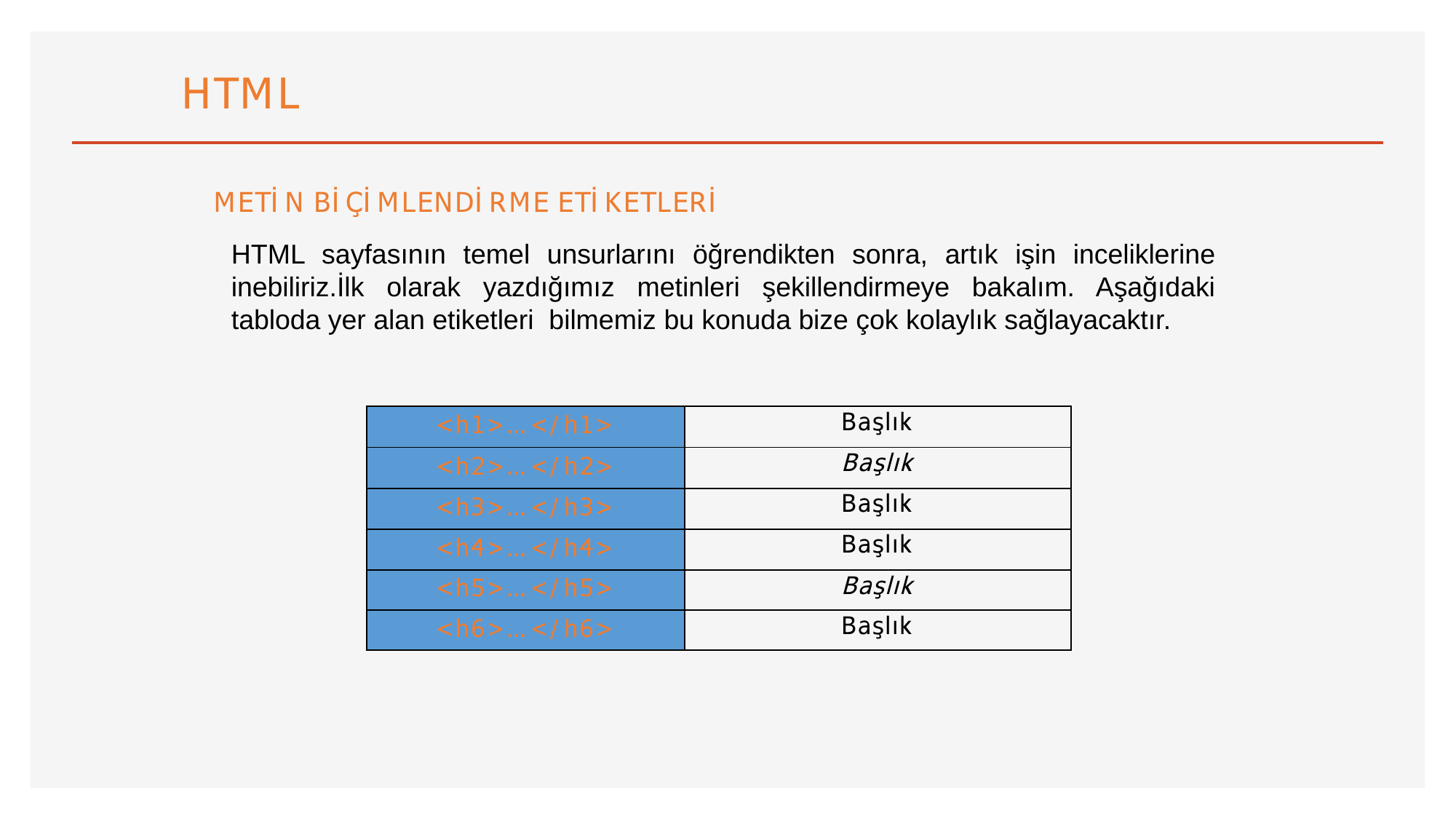

HTML
METİN BİÇİMLENDİRME ETİKETLERİ
HTML sayfasının temel unsurlarını öğrendikten sonra, artık işin inceliklerine inebiliriz.İlk olarak yazdığımız metinleri şekillendirmeye bakalım. Aşağıdaki tabloda yer alan etiketleri  bilmemiz bu konuda bize çok kolaylık sağlayacaktır.
| <h1>…</h1> | Başlık |
| --- | --- |
| <h2>…</h2> | Başlık |
| <h3>…</h3> | Başlık |
| <h4>…</h4> | Başlık |
| <h5>…</h5> | Başlık |
| <h6>…</h6> | Başlık |